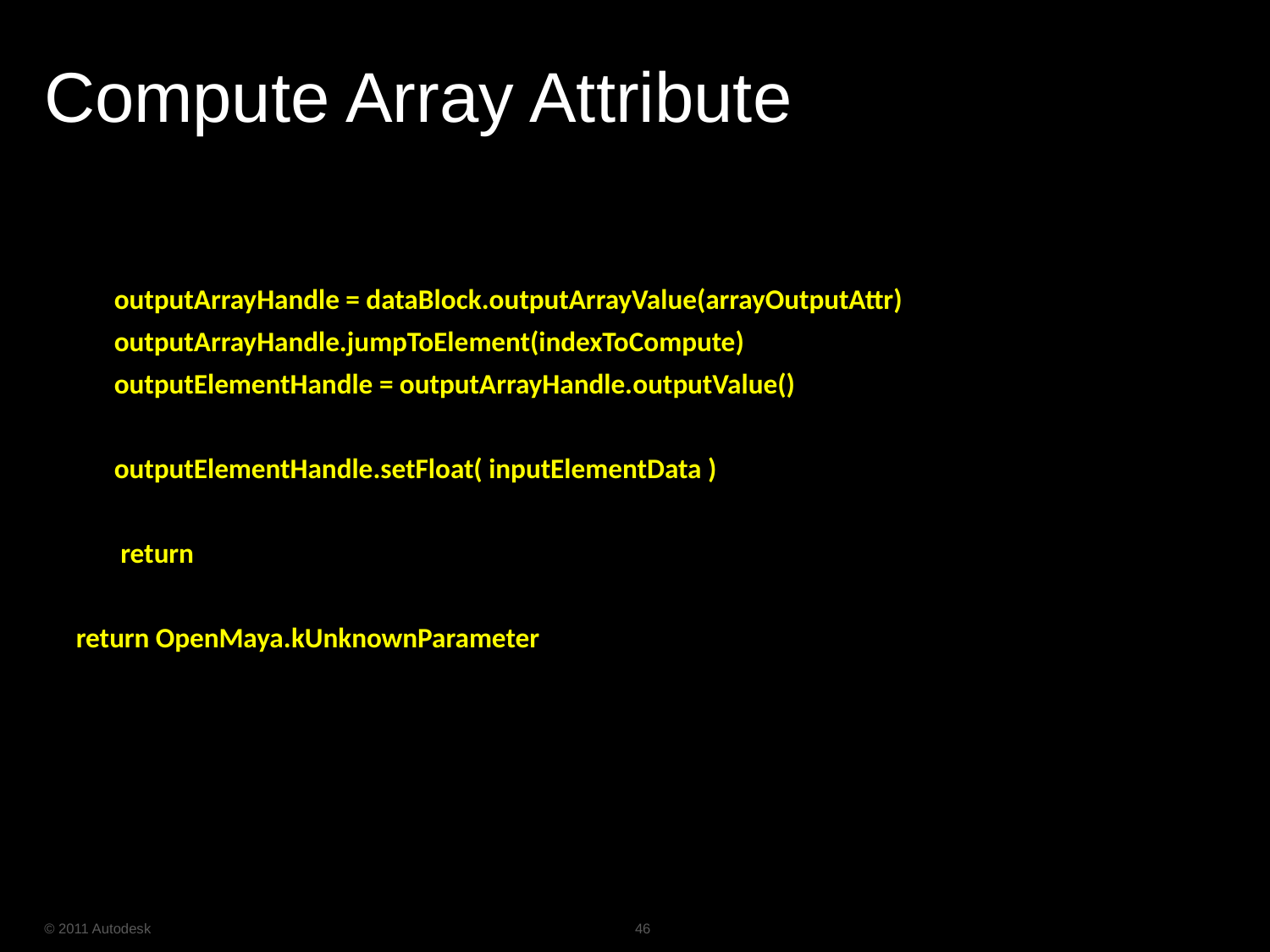

# Compute Array Attribute

           outputArrayHandle = dataBlock.outputArrayValue(arrayOutputAttr)
           outputArrayHandle.jumpToElement(indexToCompute)
           outputElementHandle = outputArrayHandle.outputValue()

           outputElementHandle.setFloat( inputElementData )

            return

     return OpenMaya.kUnknownParameter